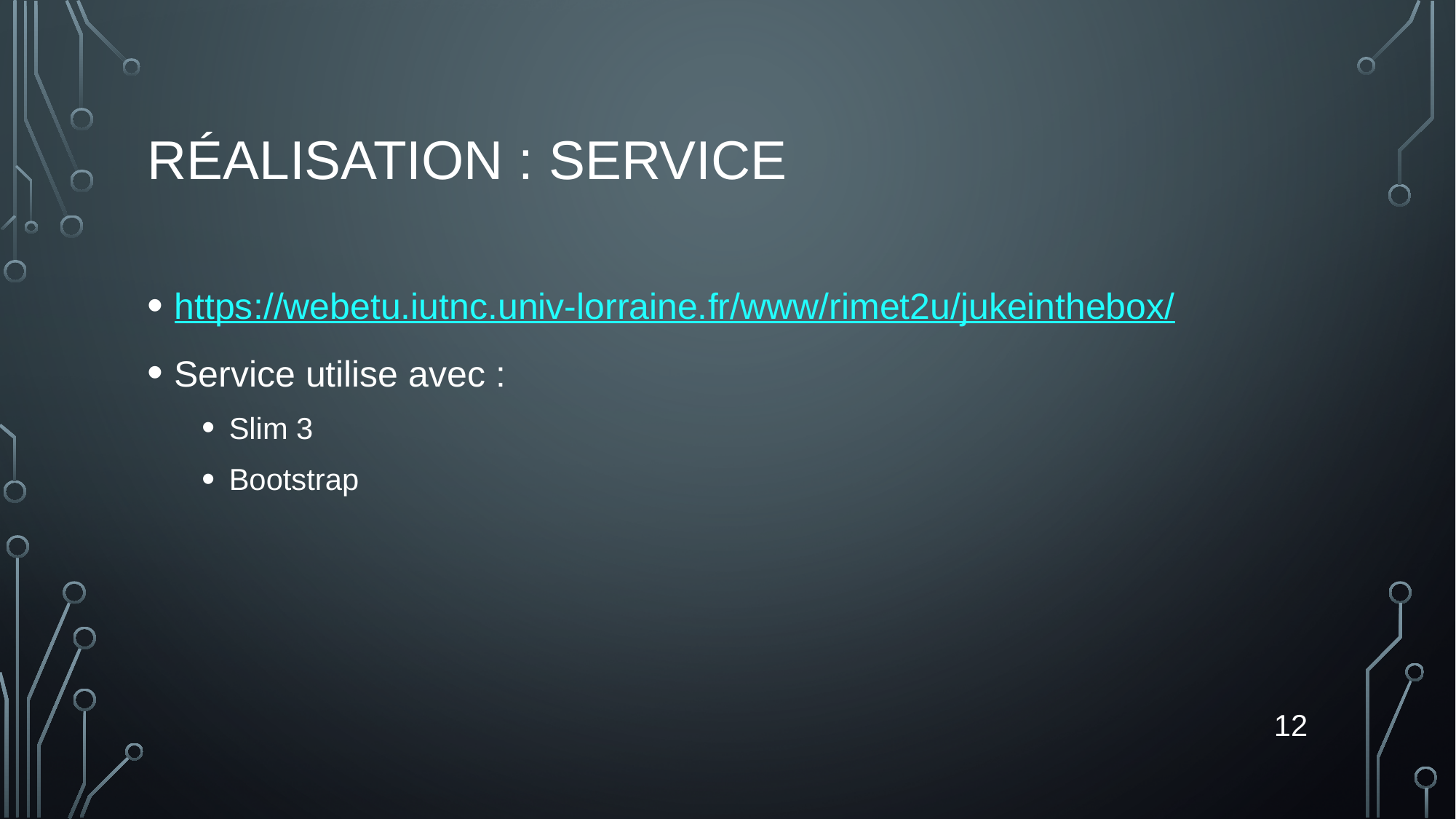

# RÉALISATION : SERVICE
https://webetu.iutnc.univ-lorraine.fr/www/rimet2u/jukeinthebox/
Service utilise avec :
Slim 3
Bootstrap

12